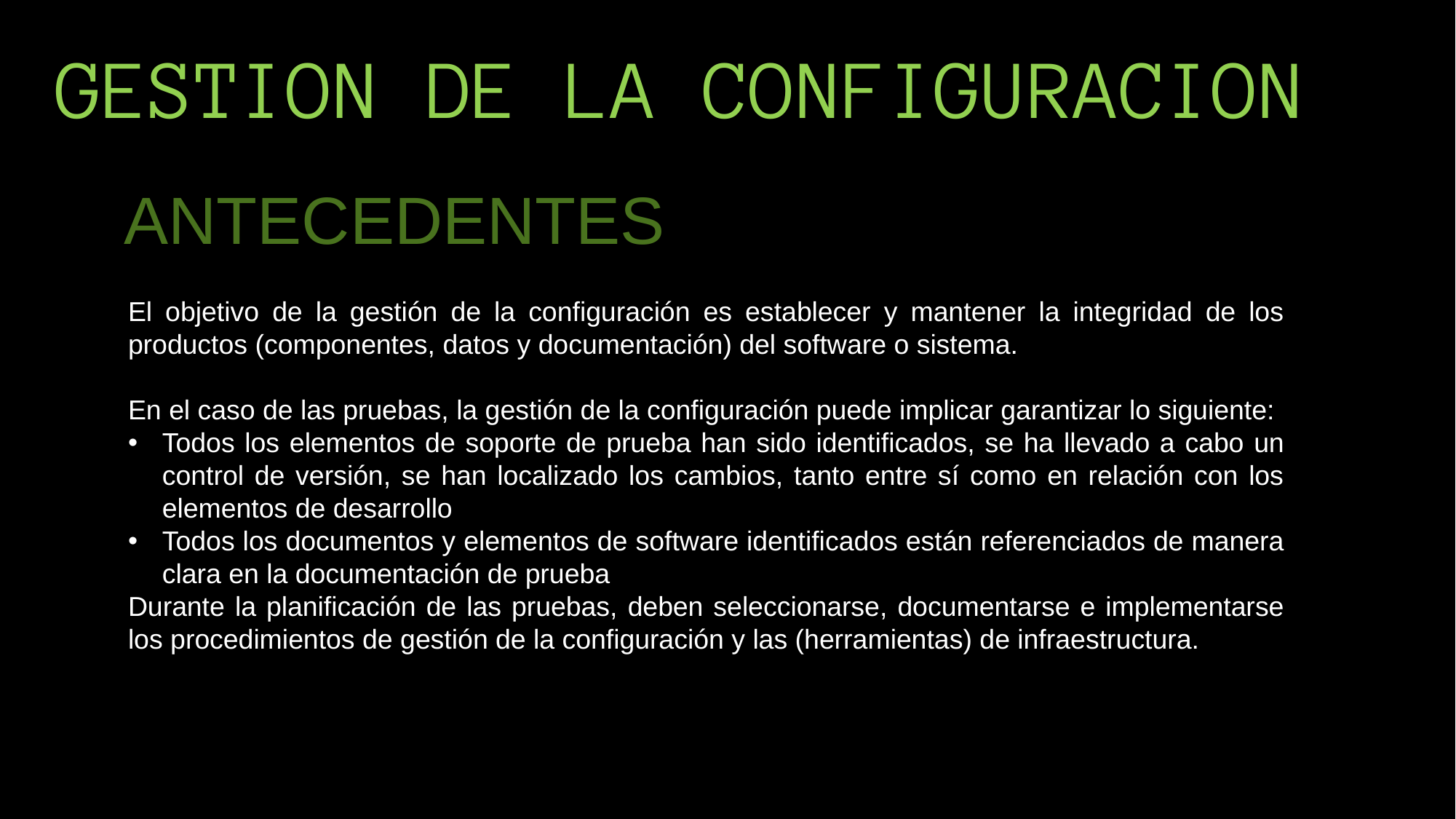

GESTION DE LA CONFIGURACION
ANTECEDENTES
El objetivo de la gestión de la configuración es establecer y mantener la integridad de los productos (componentes, datos y documentación) del software o sistema.

En el caso de las pruebas, la gestión de la configuración puede implicar garantizar lo siguiente:
Todos los elementos de soporte de prueba han sido identificados, se ha llevado a cabo un control de versión, se han localizado los cambios, tanto entre sí como en relación con los elementos de desarrollo
Todos los documentos y elementos de software identificados están referenciados de manera clara en la documentación de prueba
Durante la planificación de las pruebas, deben seleccionarse, documentarse e implementarse los procedimientos de gestión de la configuración y las (herramientas) de infraestructura.